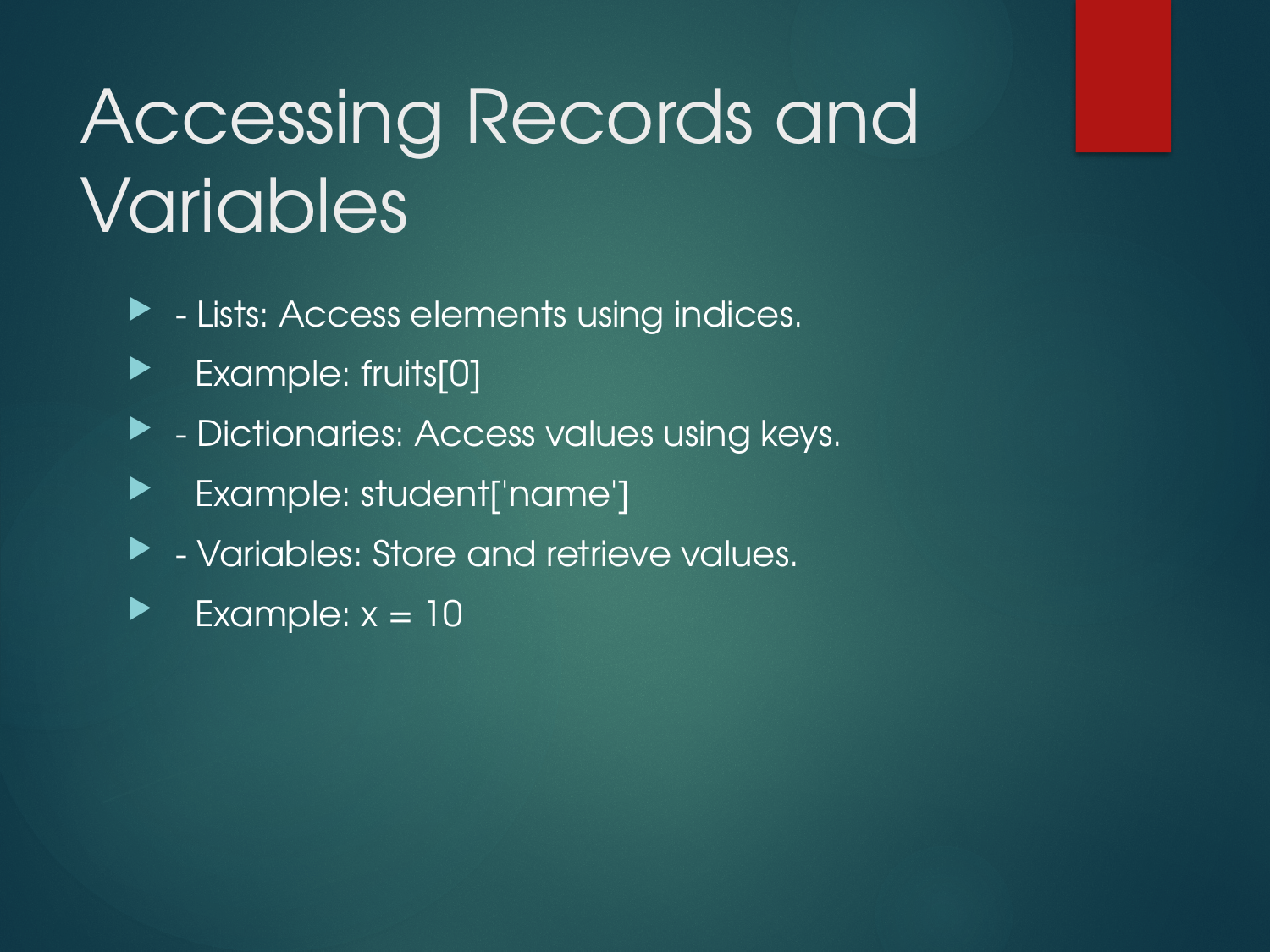

# Accessing Records and Variables
- Lists: Access elements using indices.
  Example: fruits[0]
- Dictionaries: Access values using keys.
  Example: student['name']
- Variables: Store and retrieve values.
  Example: x = 10